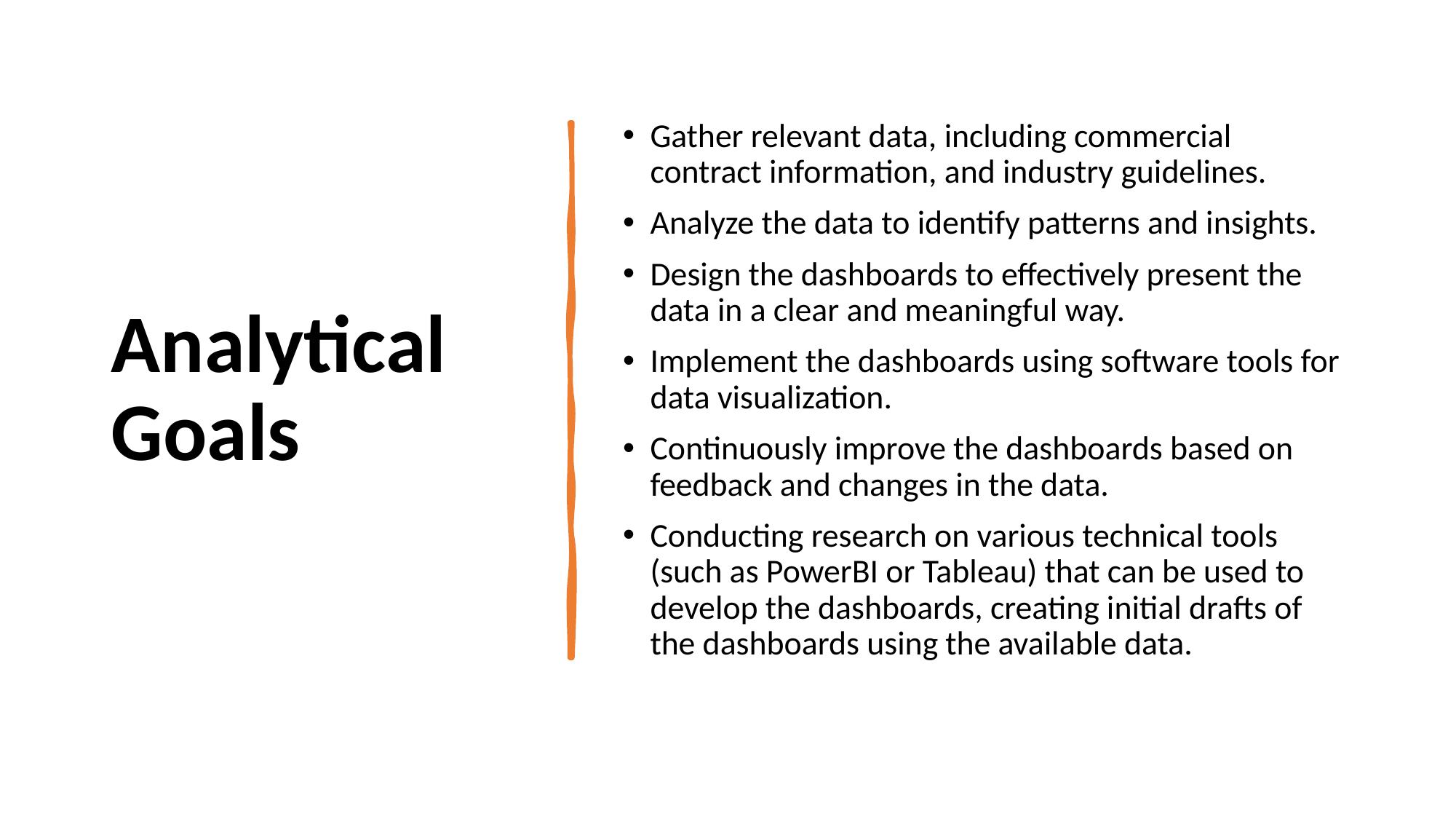

# Analytical Goals
Gather relevant data, including commercial contract information, and industry guidelines.
Analyze the data to identify patterns and insights.
Design the dashboards to effectively present the data in a clear and meaningful way.
Implement the dashboards using software tools for data visualization.
Continuously improve the dashboards based on feedback and changes in the data.
Conducting research on various technical tools (such as PowerBI or Tableau) that can be used to develop the dashboards, creating initial drafts of the dashboards using the available data.